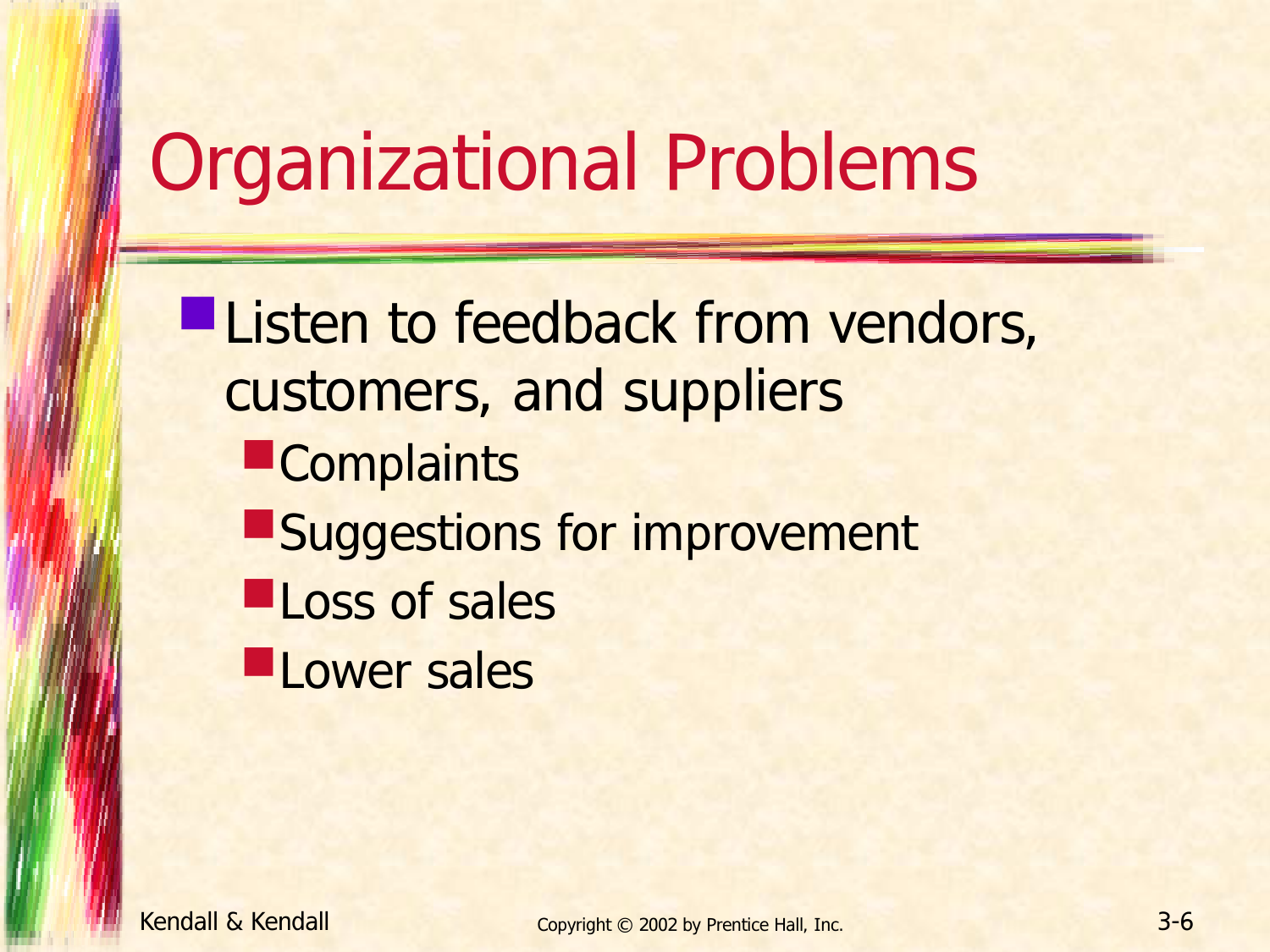

# Organizational Problems
Listen to feedback from vendors, customers, and suppliers
Complaints
Suggestions for improvement
Loss of sales
Lower sales
Kendall & Kendall
 Copyright © 2002 by Prentice Hall, Inc.
3-6